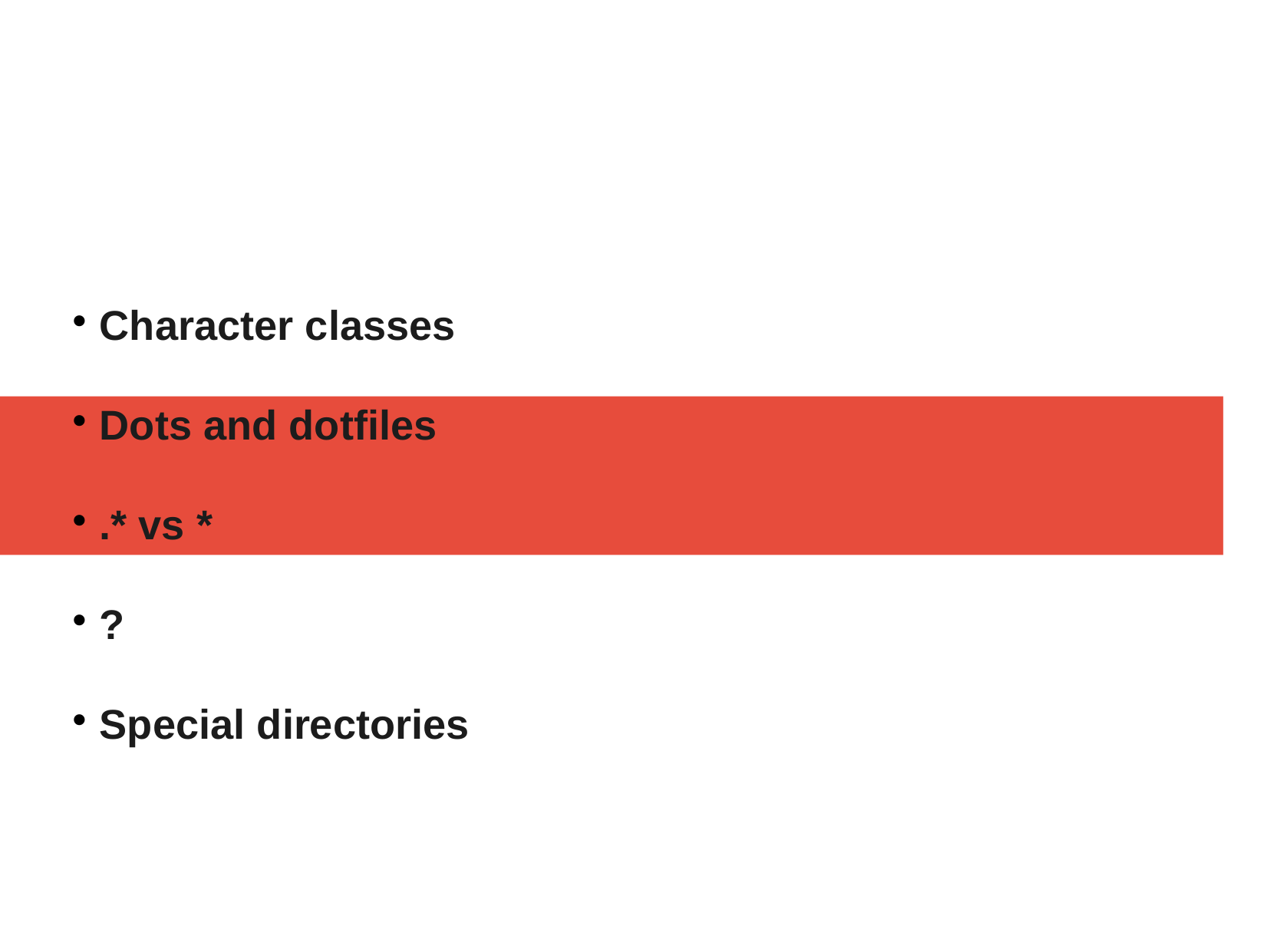

Activity – Other Glob Characters

Character classes

Dots and dotfiles

.* vs *

?

Special directories